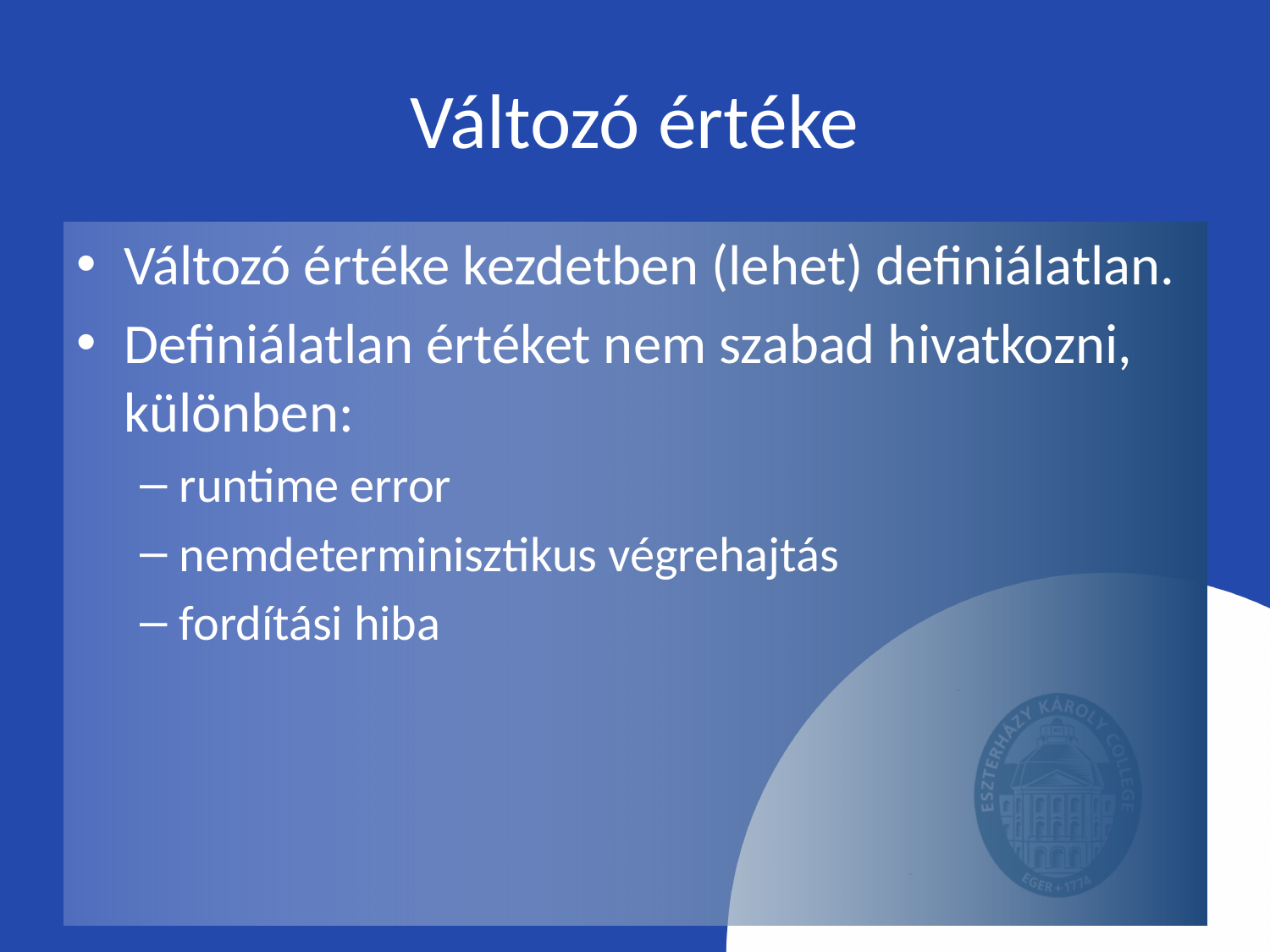

# Változó értéke
Változó értéke kezdetben (lehet) definiálatlan.
Definiálatlan értéket nem szabad hivatkozni, különben:
runtime error
nemdeterminisztikus végrehajtás
fordítási hiba